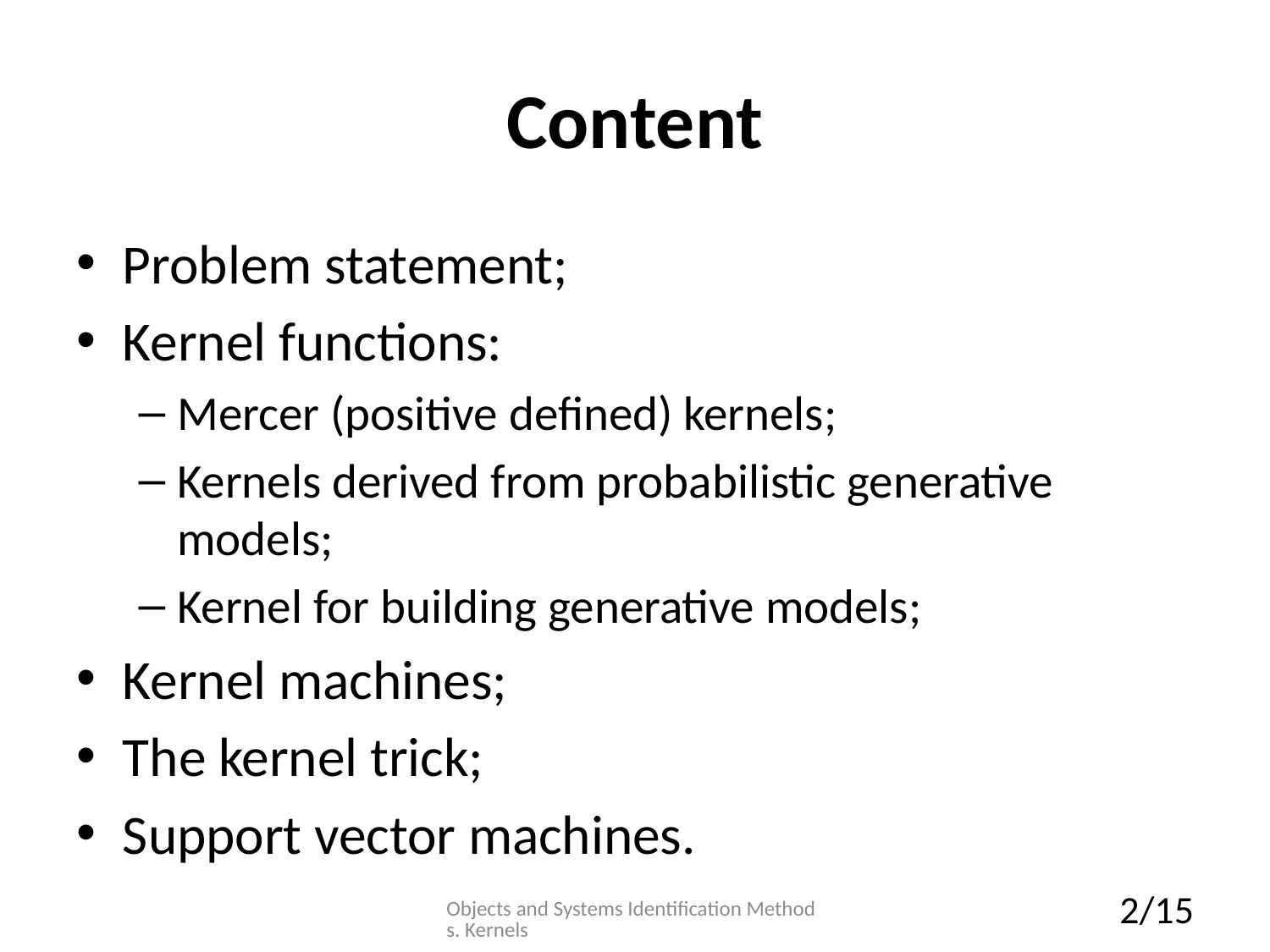

# Content
Problem statement;
Kernel functions:
Mercer (positive defined) kernels;
Kernels derived from probabilistic generative models;
Kernel for building generative models;
Kernel machines;
The kernel trick;
Support vector machines.
Objects and Systems Identification Methods. Kernels
2/15